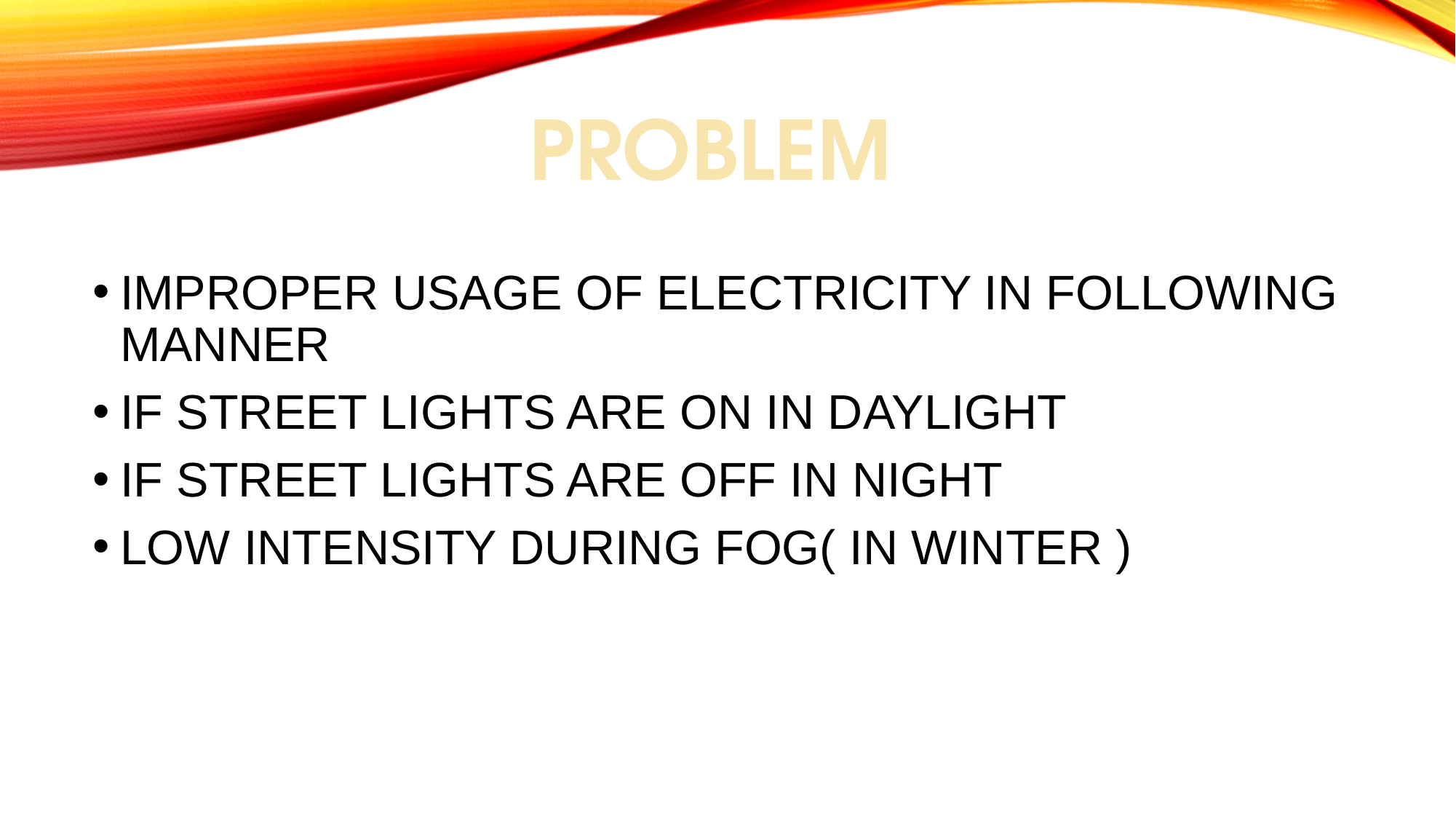

# PROBLEM
IMPROPER USAGE OF ELECTRICITY IN FOLLOWING MANNER
IF STREET LIGHTS ARE ON IN DAYLIGHT
IF STREET LIGHTS ARE OFF IN NIGHT
LOW INTENSITY DURING FOG( IN WINTER )